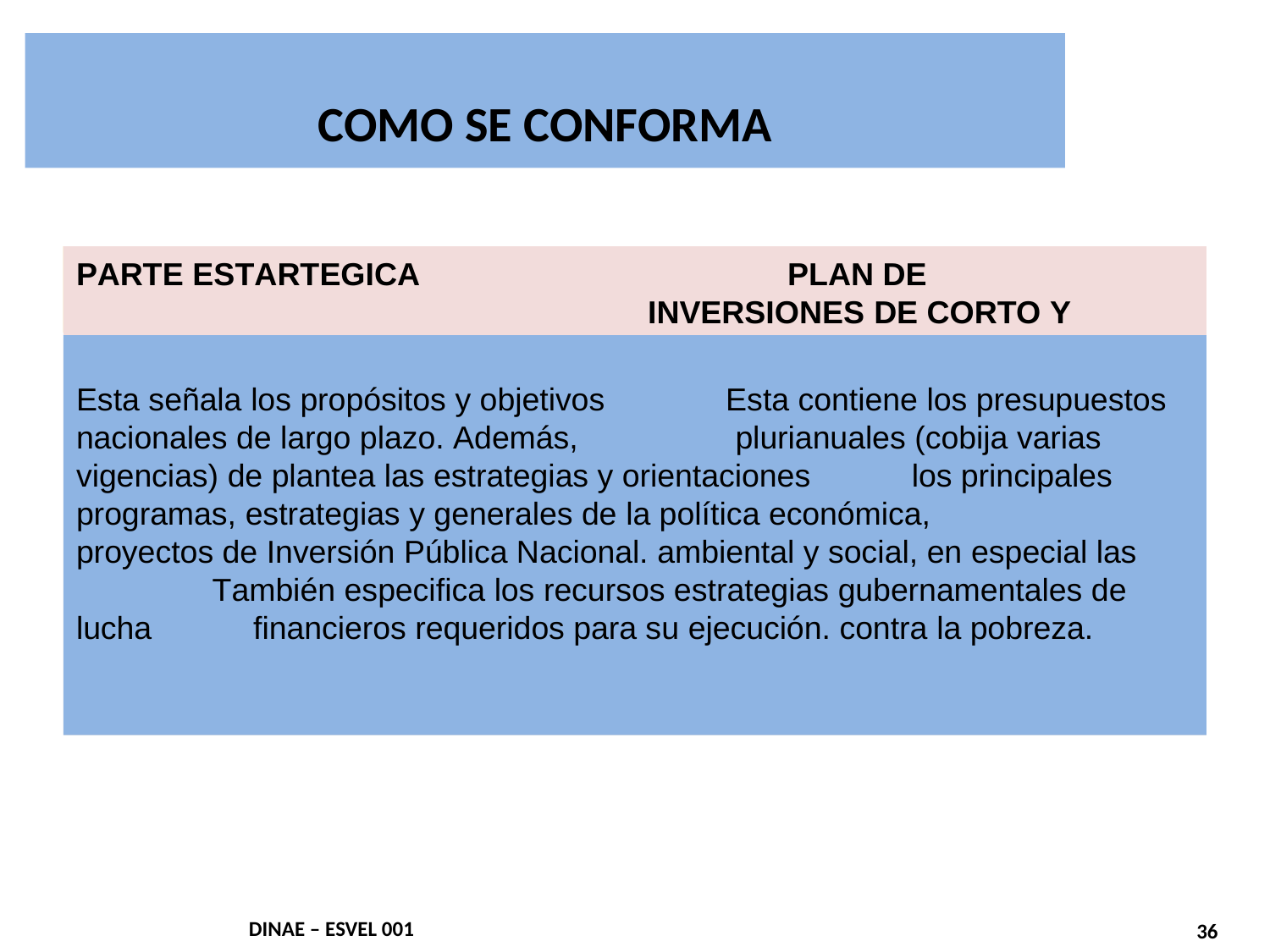

COMO SE CONFORMA

PARTE ESTARTEGICA                                         PLAN DE INVERSIONES DE CORTO Y LARGO PLAZO

Esta señala los propósitos y objetivos             Esta contiene los presupuestos nacionales de largo plazo. Además,                 plurianuales (cobija varias vigencias) de plantea las estrategias y orientaciones           los principales programas, estrategias y generales de la política económica,                  proyectos de Inversión Pública Nacional. ambiental y social, en especial las                     También especifica los recursos estrategias gubernamentales de lucha           financieros requeridos para su ejecución. contra la pobreza.